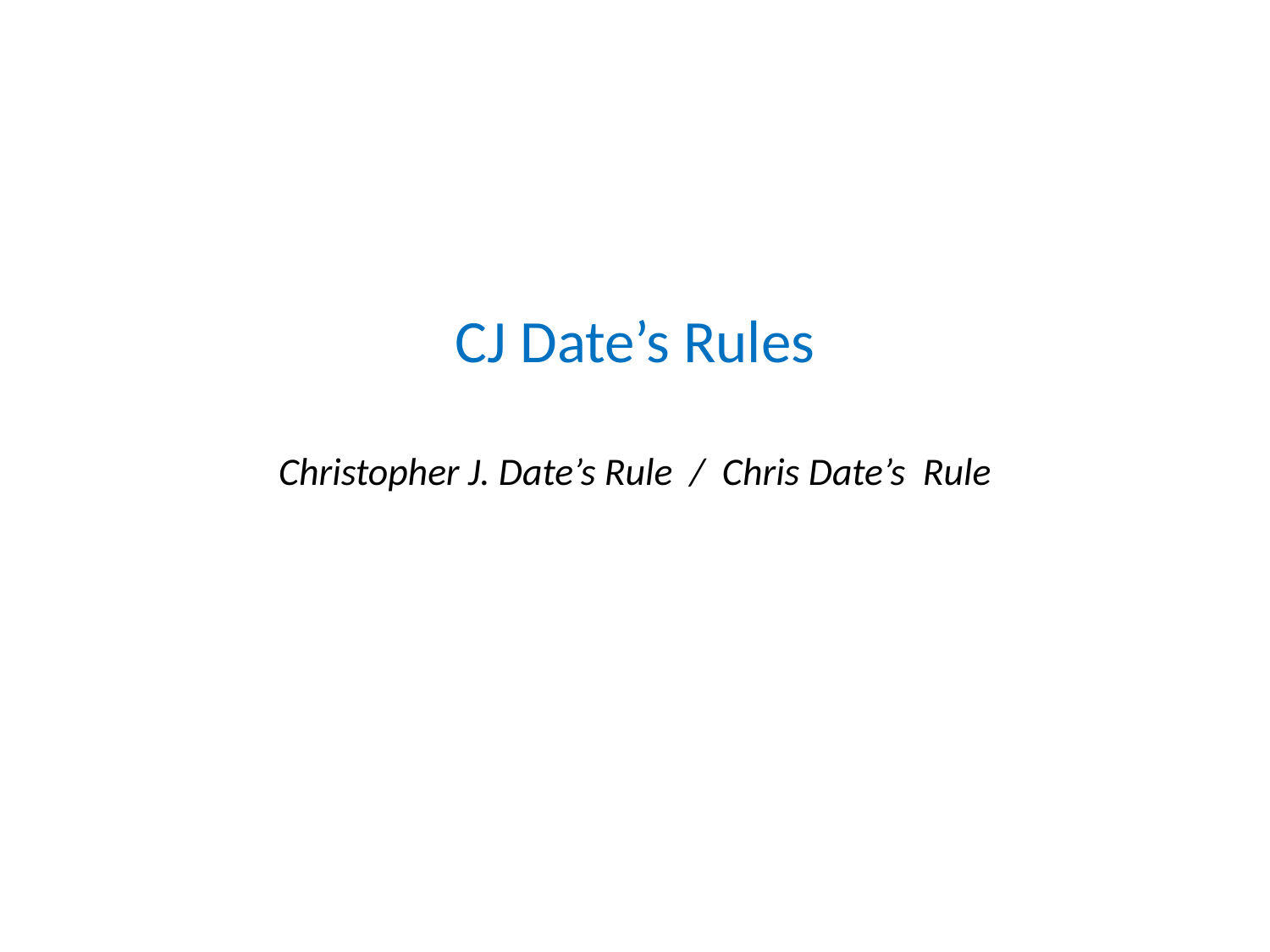

# CJ Date’s Rules Christopher J. Date’s Rule  /  Chris Date’s  Rule